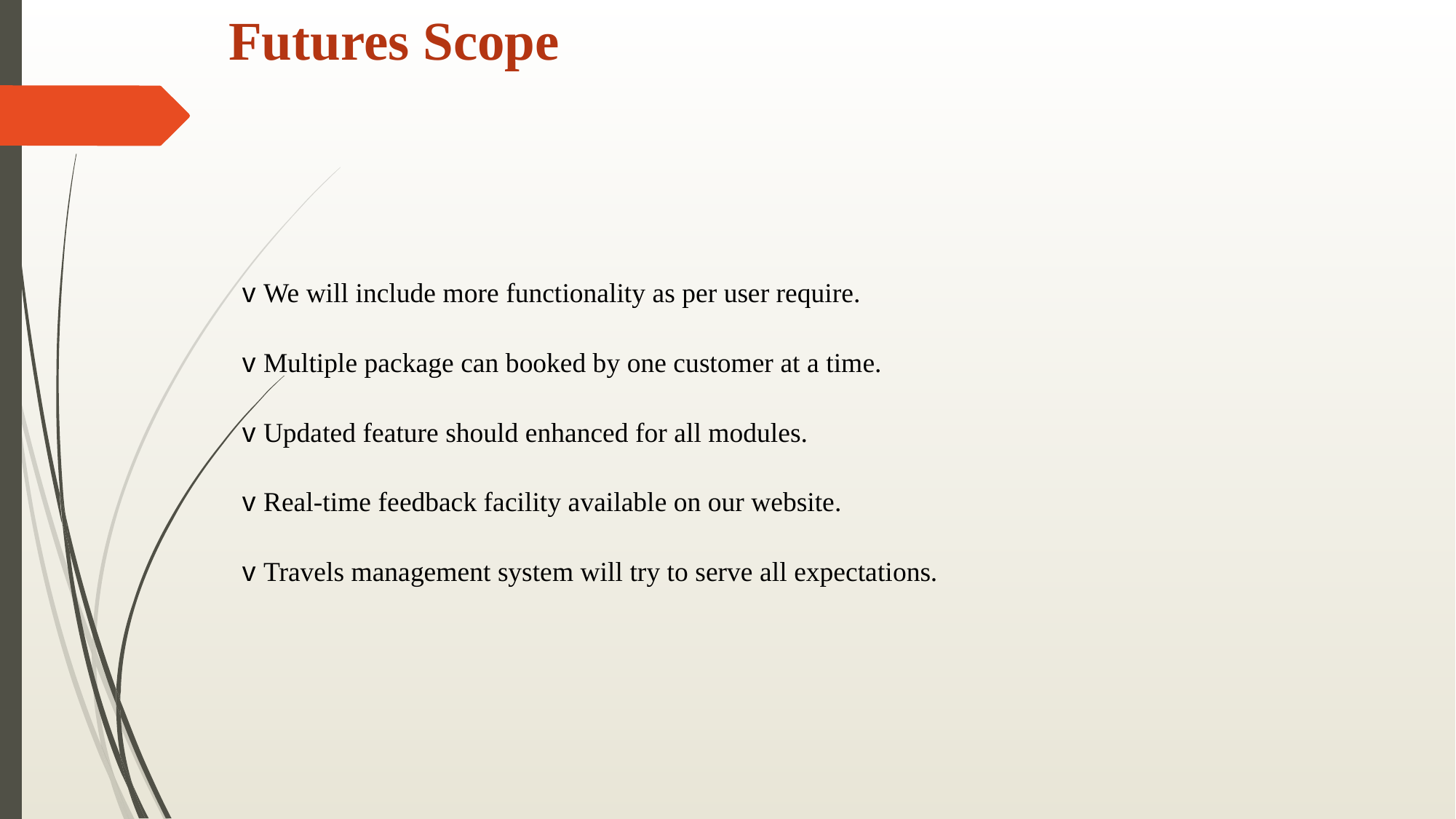

# Futures Scope

v We will include more functionality as per user require.
v Multiple package can booked by one customer at a time.
v Updated feature should enhanced for all modules.
v Real-time feedback facility available on our website.
v Travels management system will try to serve all expectations.